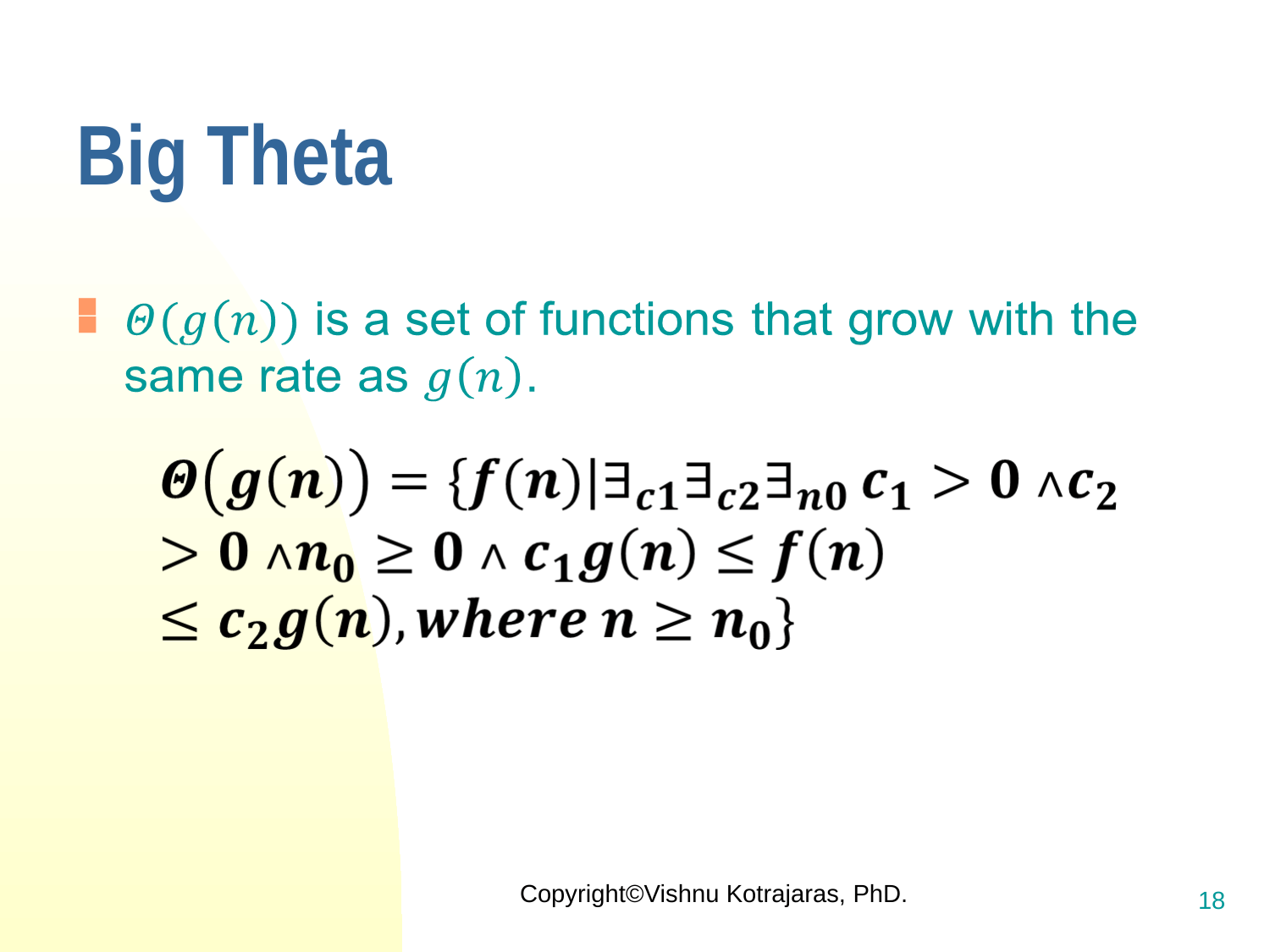

# Big Theta

Copyright©Vishnu Kotrajaras, PhD.
18